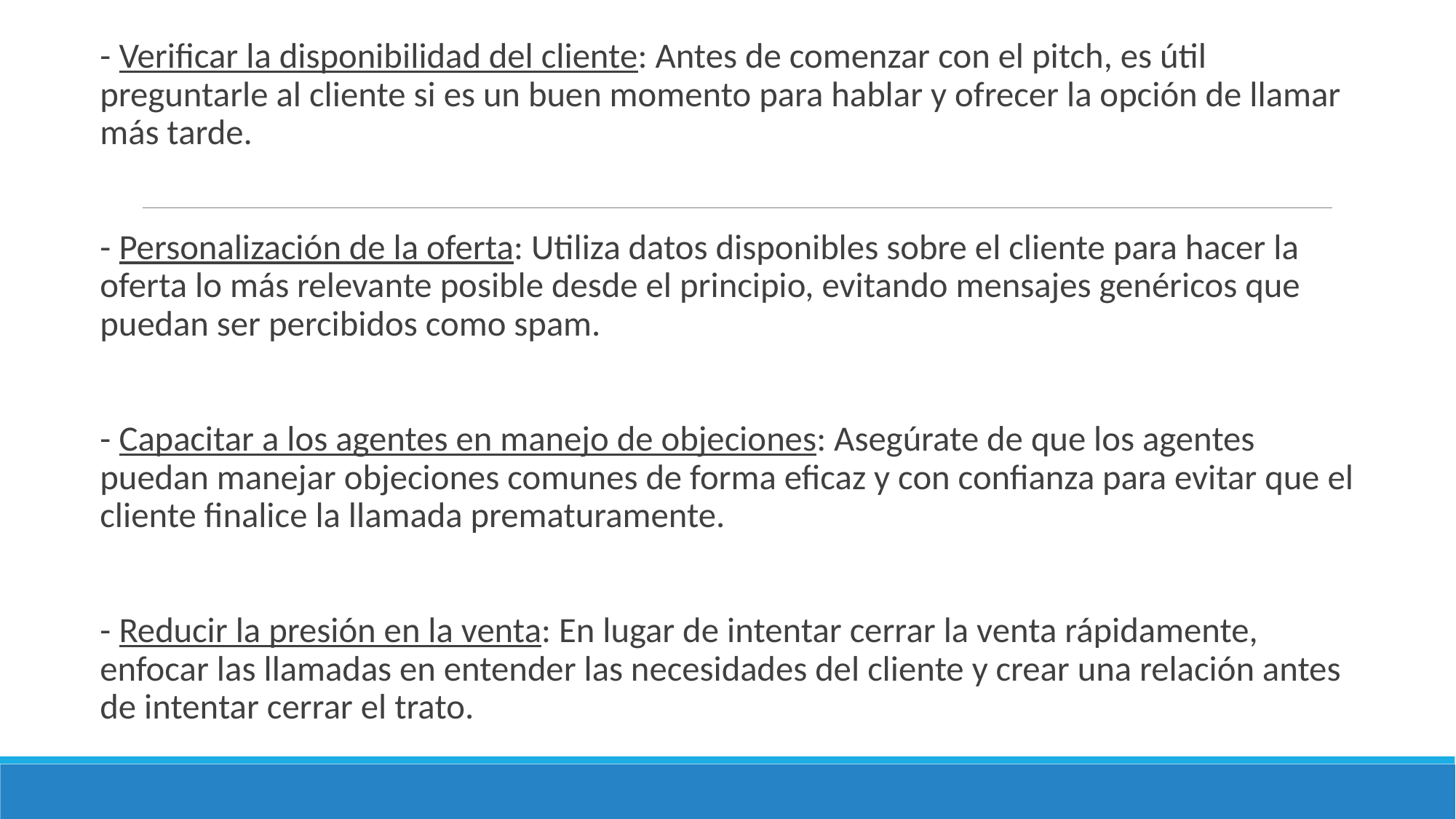

- Verificar la disponibilidad del cliente: Antes de comenzar con el pitch, es útil preguntarle al cliente si es un buen momento para hablar y ofrecer la opción de llamar más tarde.

- Personalización de la oferta: Utiliza datos disponibles sobre el cliente para hacer la oferta lo más relevante posible desde el principio, evitando mensajes genéricos que puedan ser percibidos como spam.

- Capacitar a los agentes en manejo de objeciones: Asegúrate de que los agentes puedan manejar objeciones comunes de forma eficaz y con confianza para evitar que el cliente finalice la llamada prematuramente.

- Reducir la presión en la venta: En lugar de intentar cerrar la venta rápidamente, enfocar las llamadas en entender las necesidades del cliente y crear una relación antes de intentar cerrar el trato.